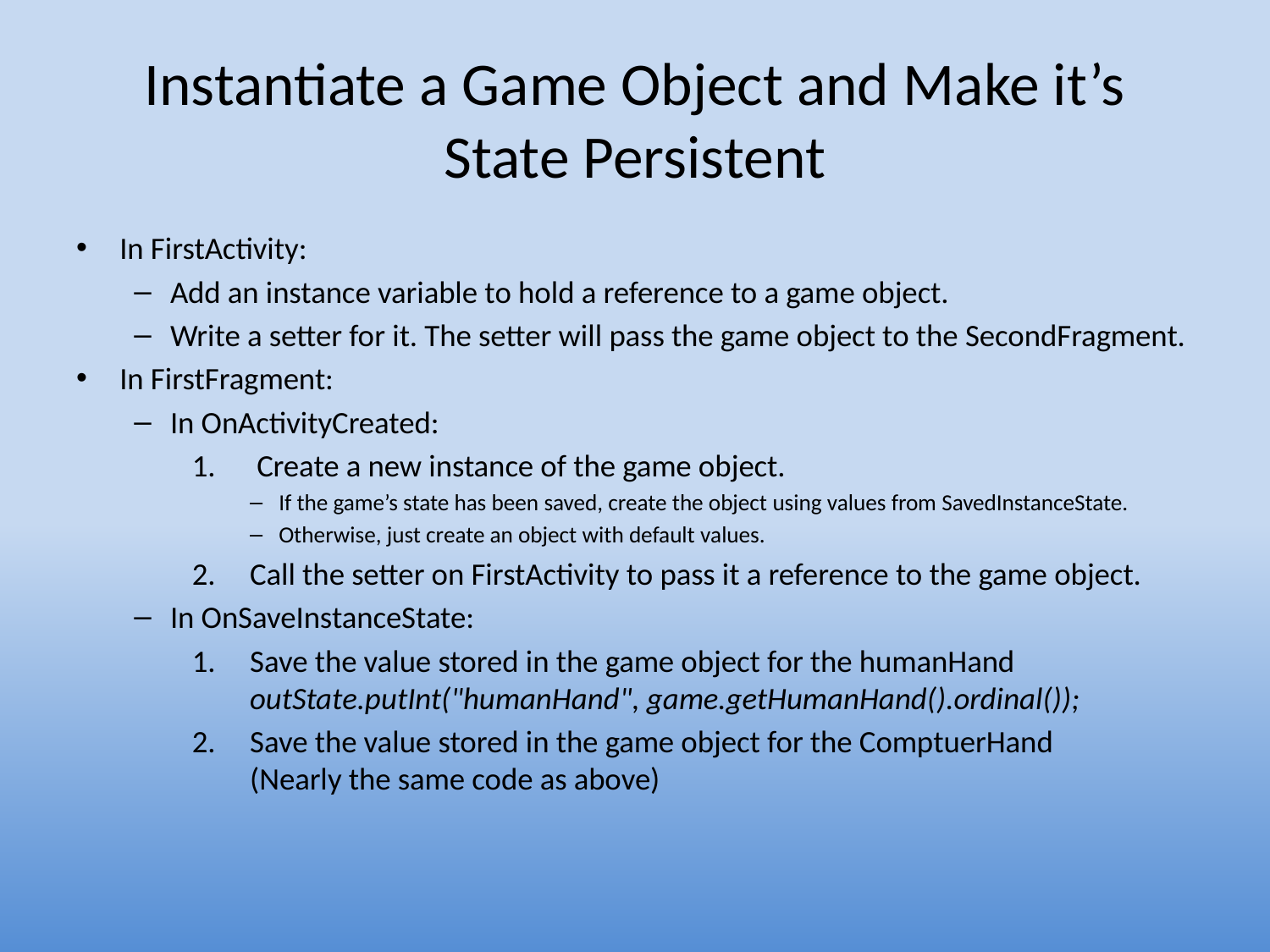

# Instantiate a Game Object and Make it’s State Persistent
In FirstActivity:
Add an instance variable to hold a reference to a game object.
Write a setter for it. The setter will pass the game object to the SecondFragment.
In FirstFragment:
In OnActivityCreated:
 Create a new instance of the game object.
If the game’s state has been saved, create the object using values from SavedInstanceState.
Otherwise, just create an object with default values.
Call the setter on FirstActivity to pass it a reference to the game object.
In OnSaveInstanceState:
Save the value stored in the game object for the humanHand
outState.putInt("humanHand", game.getHumanHand().ordinal());
Save the value stored in the game object for the ComptuerHand
(Nearly the same code as above)